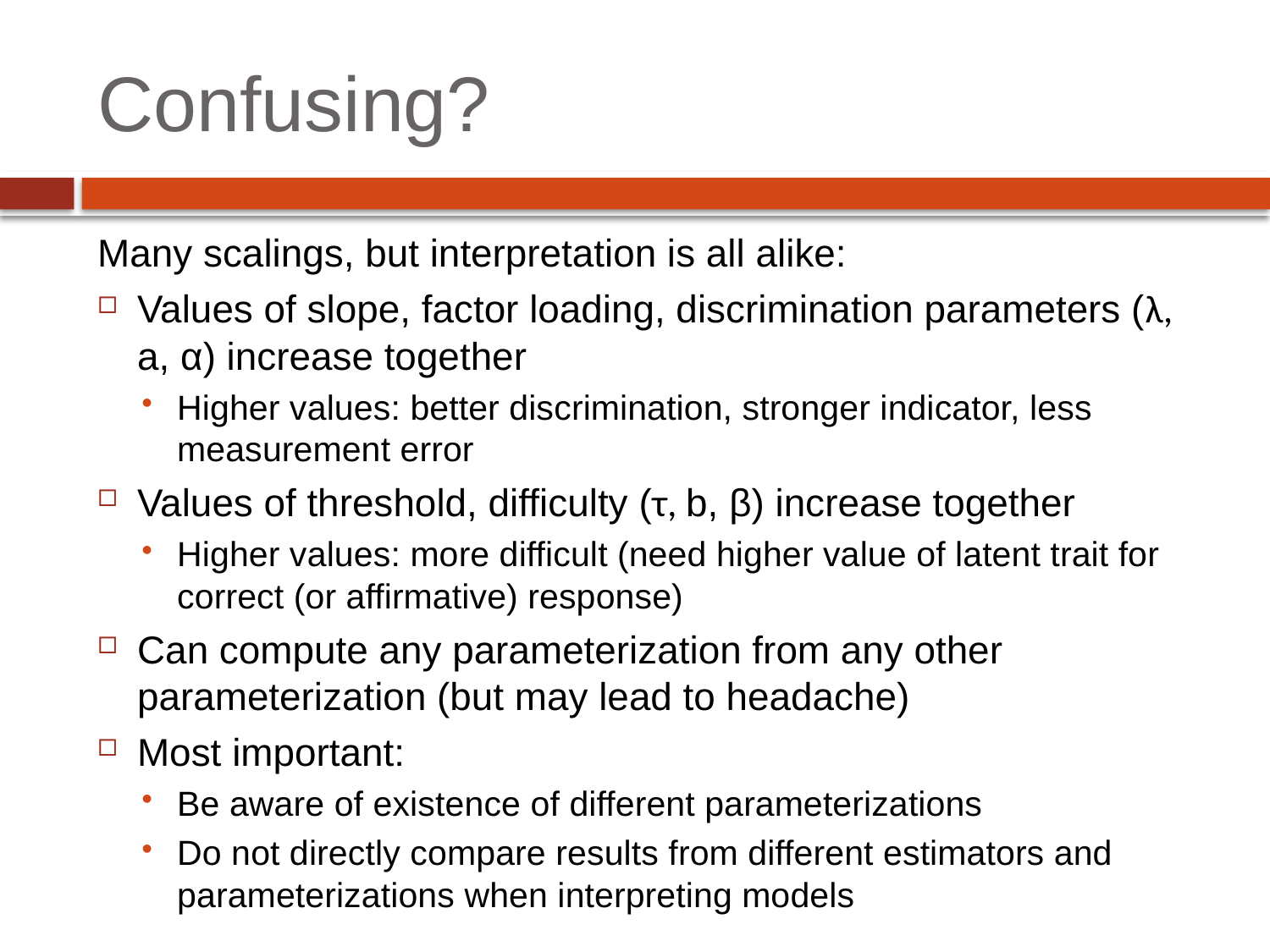

# Confusing?
Many scalings, but interpretation is all alike:
Values of slope, factor loading, discrimination parameters (λ, a, α) increase together
Higher values: better discrimination, stronger indicator, less measurement error
Values of threshold, difficulty (τ, b, β) increase together
Higher values: more difficult (need higher value of latent trait for correct (or affirmative) response)
Can compute any parameterization from any other parameterization (but may lead to headache)
Most important:
Be aware of existence of different parameterizations
Do not directly compare results from different estimators and parameterizations when interpreting models